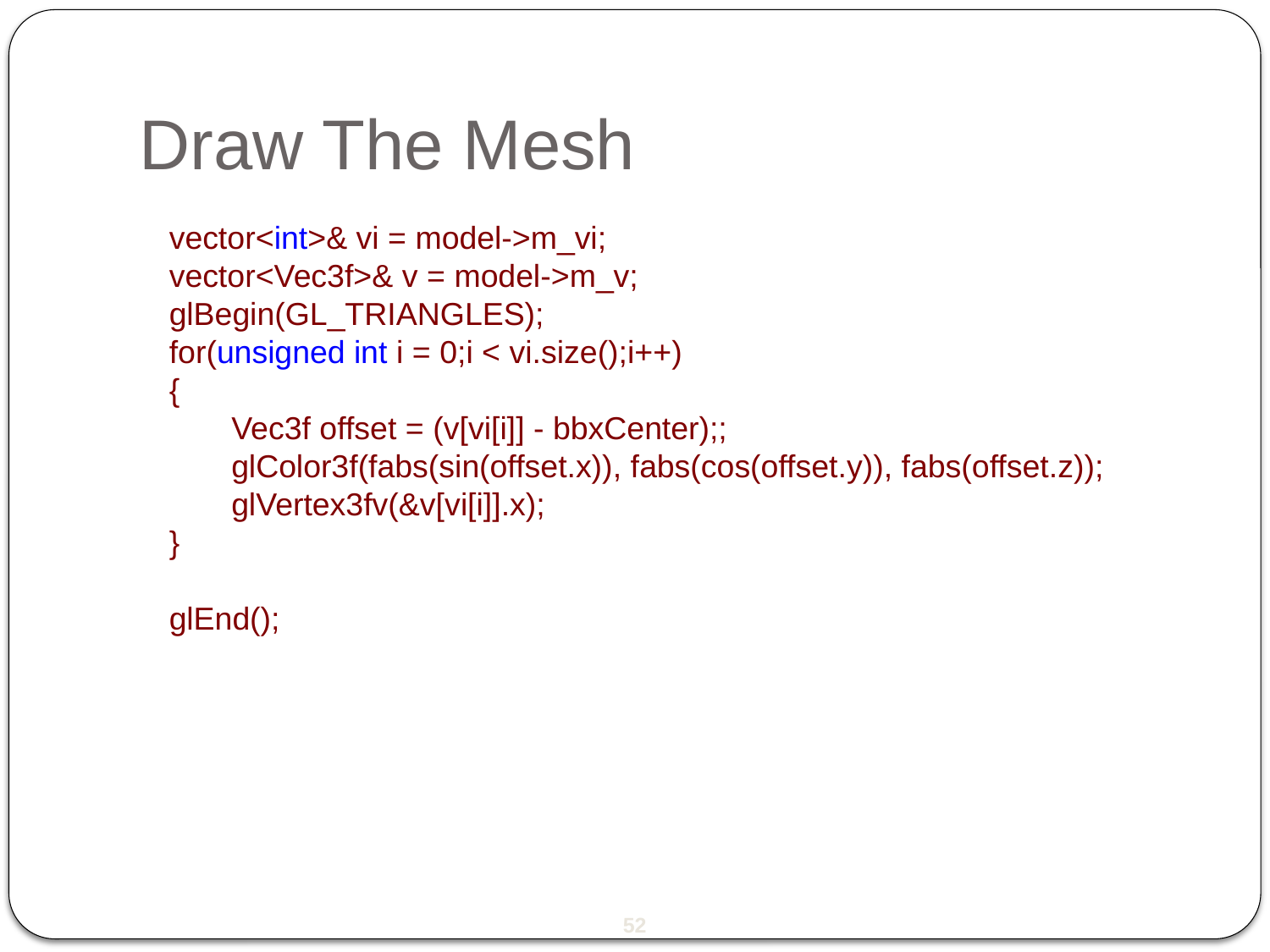

Draw The Mesh
	vector<int>& vi = model->m_vi;
	vector<Vec3f>& v = model->m_v;
	glBegin(GL_TRIANGLES);
	for(unsigned int i = 0;i < vi.size();i++)
	{
	       Vec3f offset = (v[vi[i]] - bbxCenter);;
	       glColor3f(fabs(sin(offset.x)), fabs(cos(offset.y)), fabs(offset.z));
	       glVertex3fv(&v[vi[i]].x);
	}

	glEnd();
52